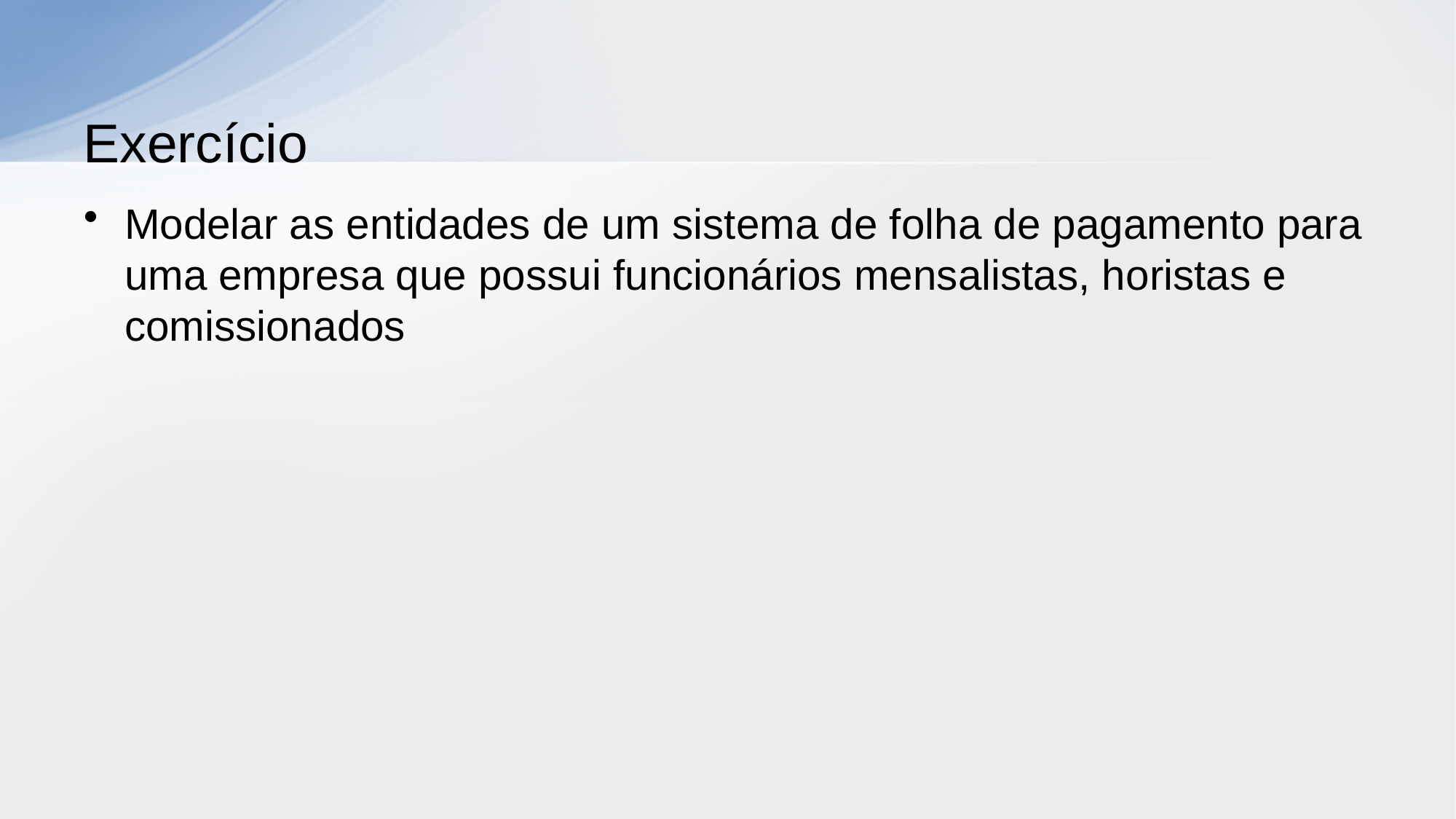

# Exercício
Modelar as entidades de um sistema de folha de pagamento para uma empresa que possui funcionários mensalistas, horistas e comissionados